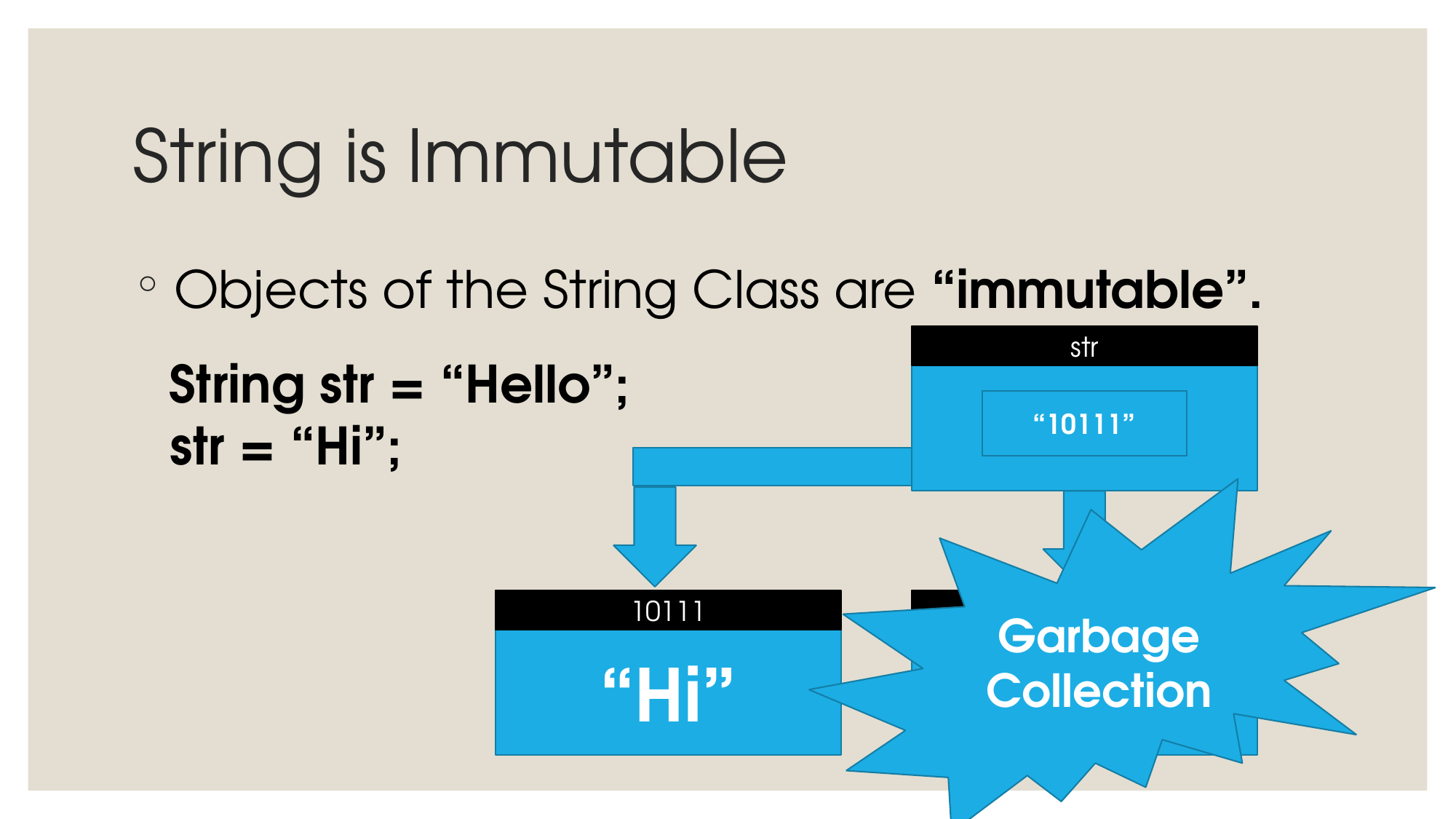

# String is Immutable
Objects of the String Class are “immutable”.
str

String str = “Hello”;

“10111”

“1000111”
str = “Hi”;

Garbage Collection

10111

1000111

“Hi”

“Hello”